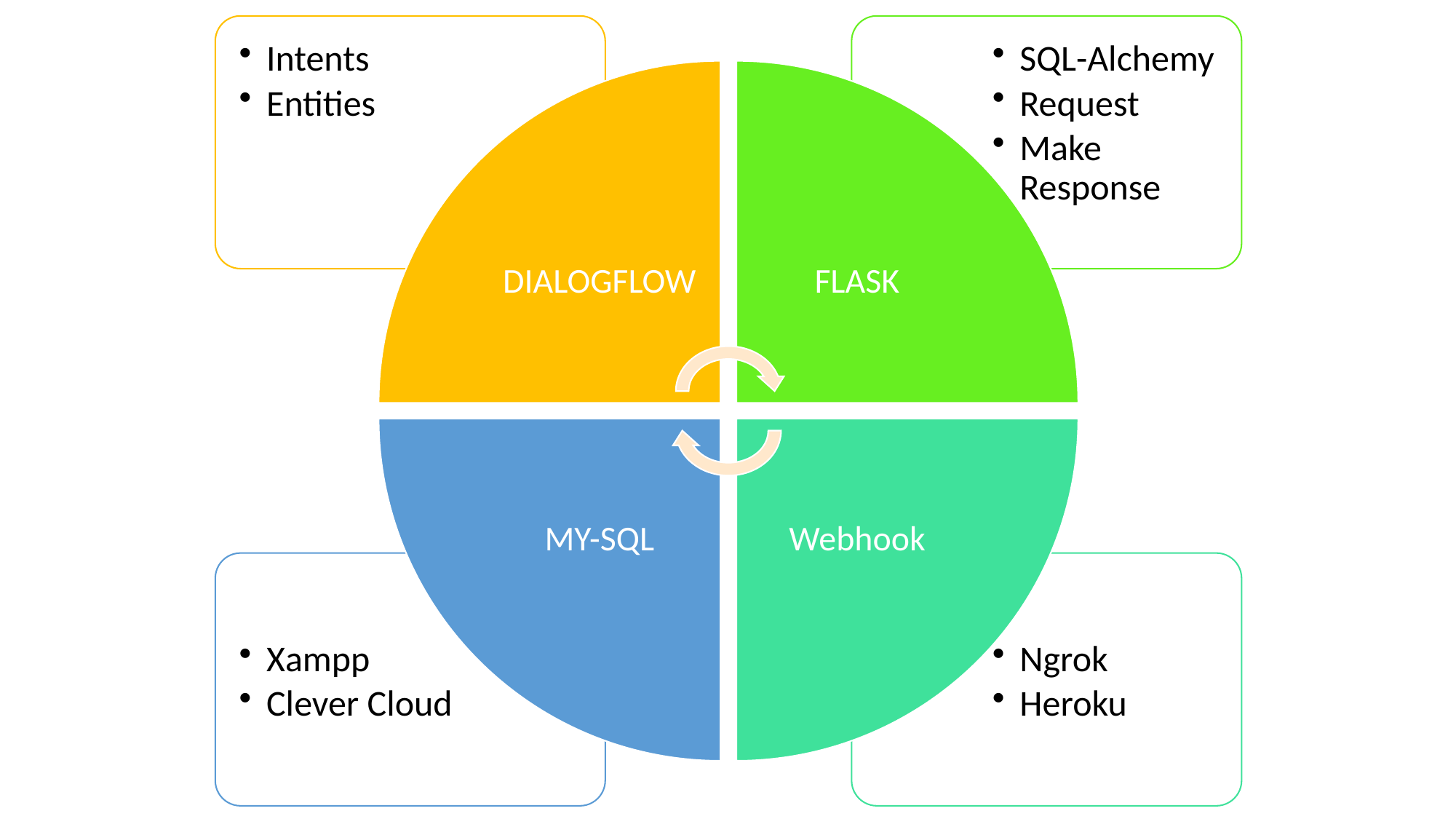

Ngrok
Heroku
Xampp
Clever Cloud
SQL-Alchemy
Request
Make Response
Intents
Entities
DIALOGFLOW
FLASK
Webhook
MY-SQL